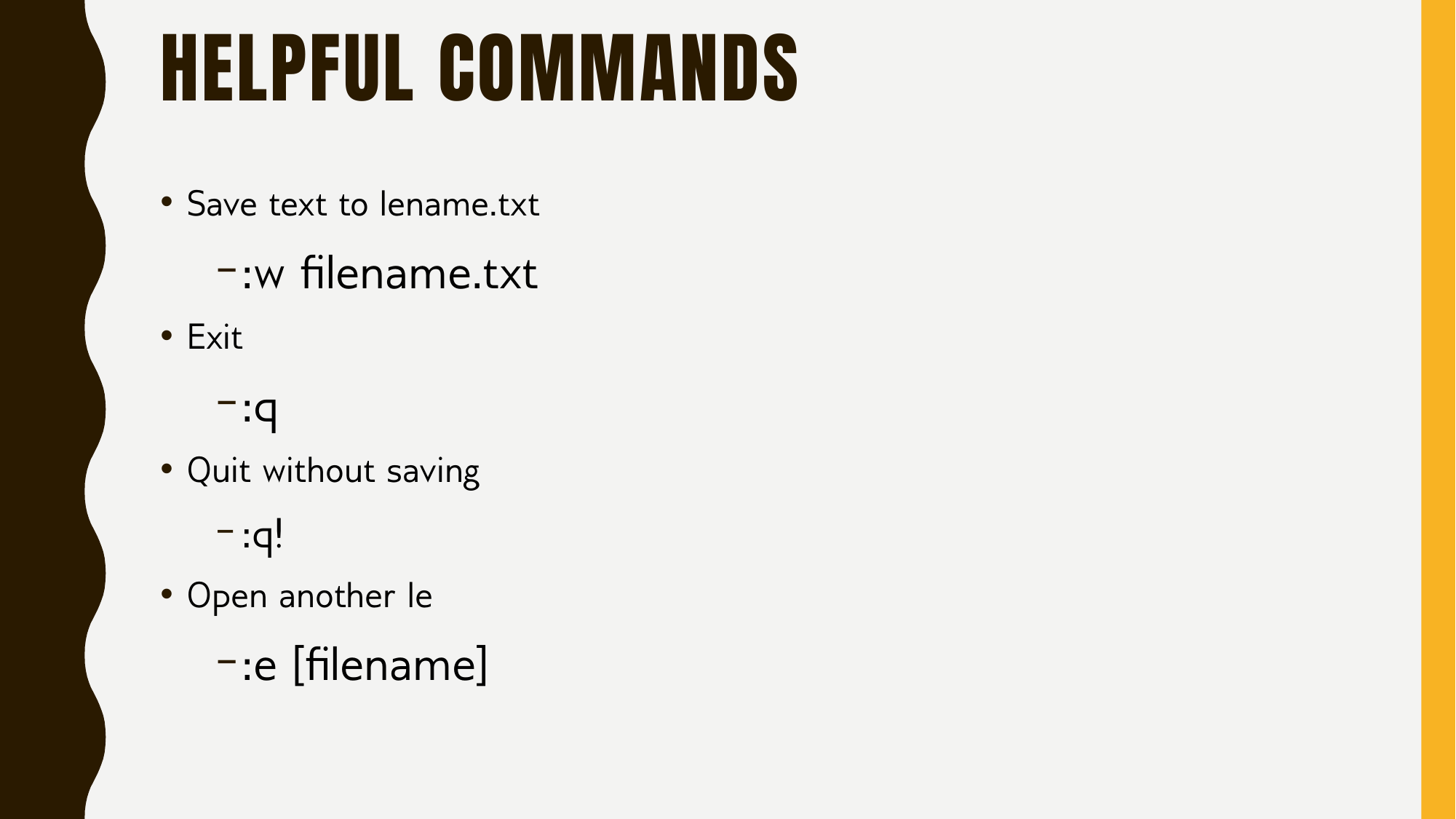

# Helpful commands
Save text to lename.txt
:w filename.txt
Exit
:q
Quit without saving
:q!
Open another le
:e [filename]